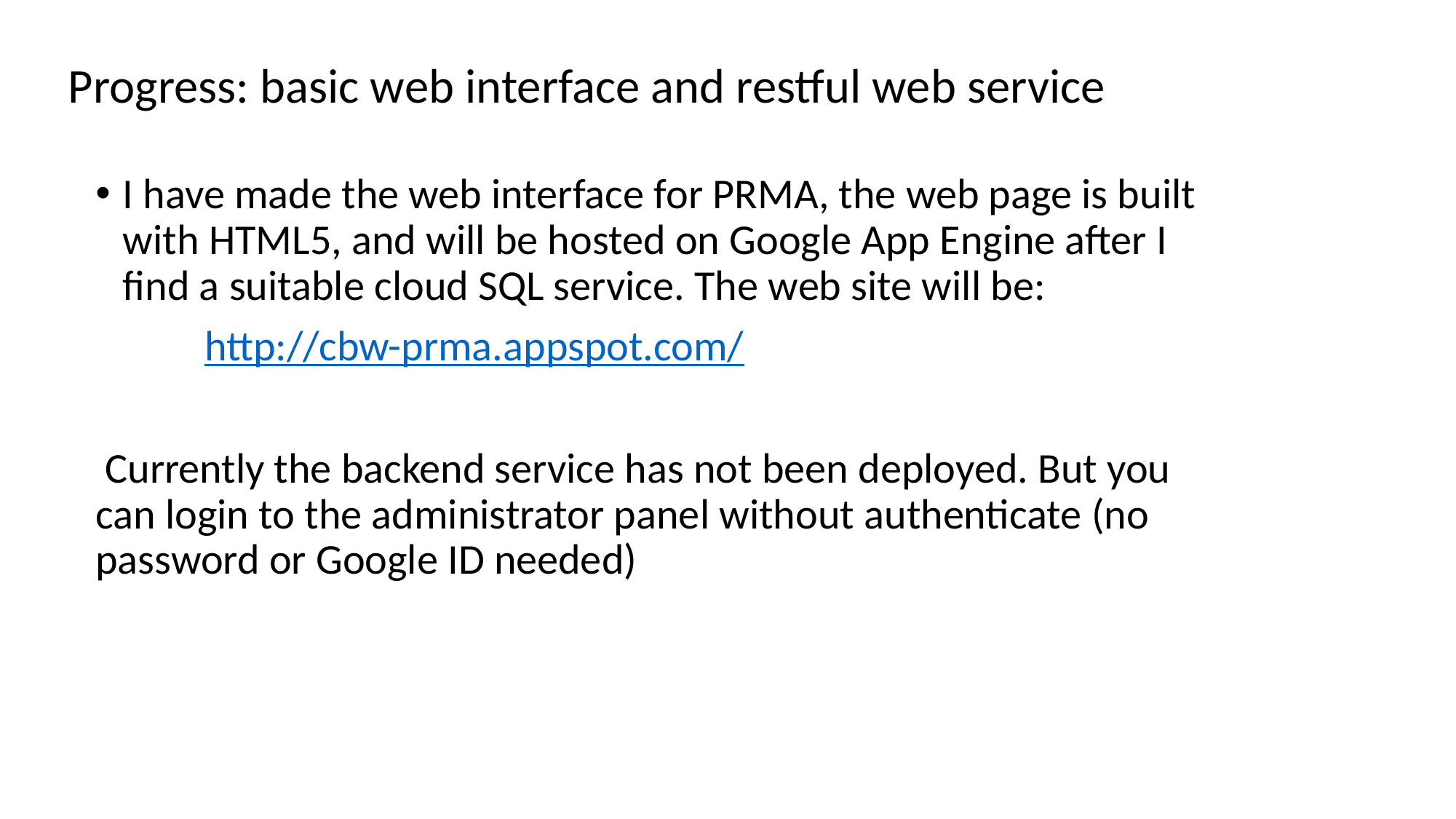

# Progress: basic web interface and restful web service
I have made the web interface for PRMA, the web page is built with HTML5, and will be hosted on Google App Engine after I find a suitable cloud SQL service. The web site will be:
	http://cbw-prma.appspot.com/

 Currently the backend service has not been deployed. But you can login to the administrator panel without authenticate (no password or Google ID needed)